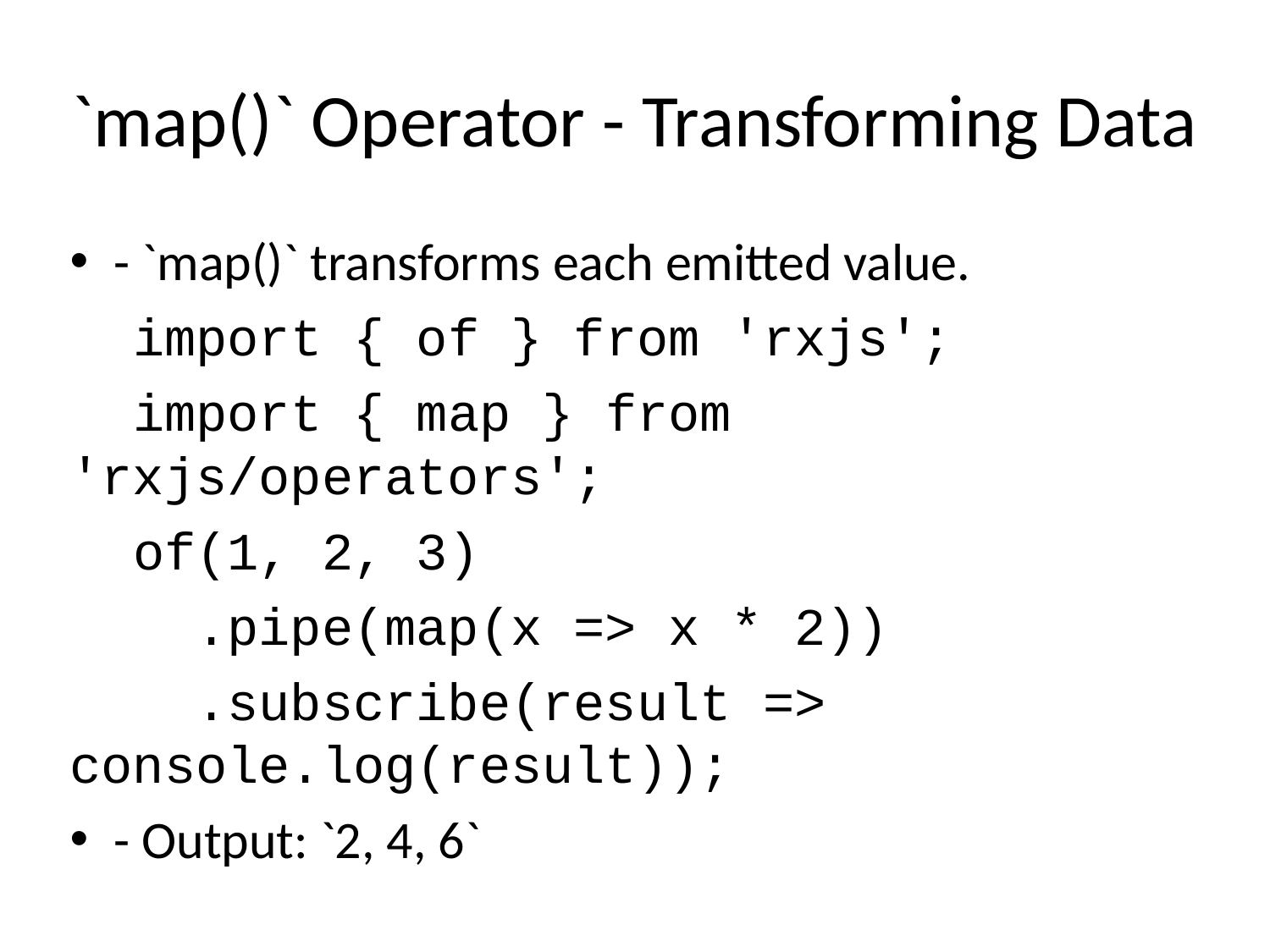

# `map()` Operator - Transforming Data
- `map()` transforms each emitted value.
  import { of } from 'rxjs';
  import { map } from 'rxjs/operators';
  of(1, 2, 3)
    .pipe(map(x => x * 2))
    .subscribe(result => console.log(result));
- Output: `2, 4, 6`